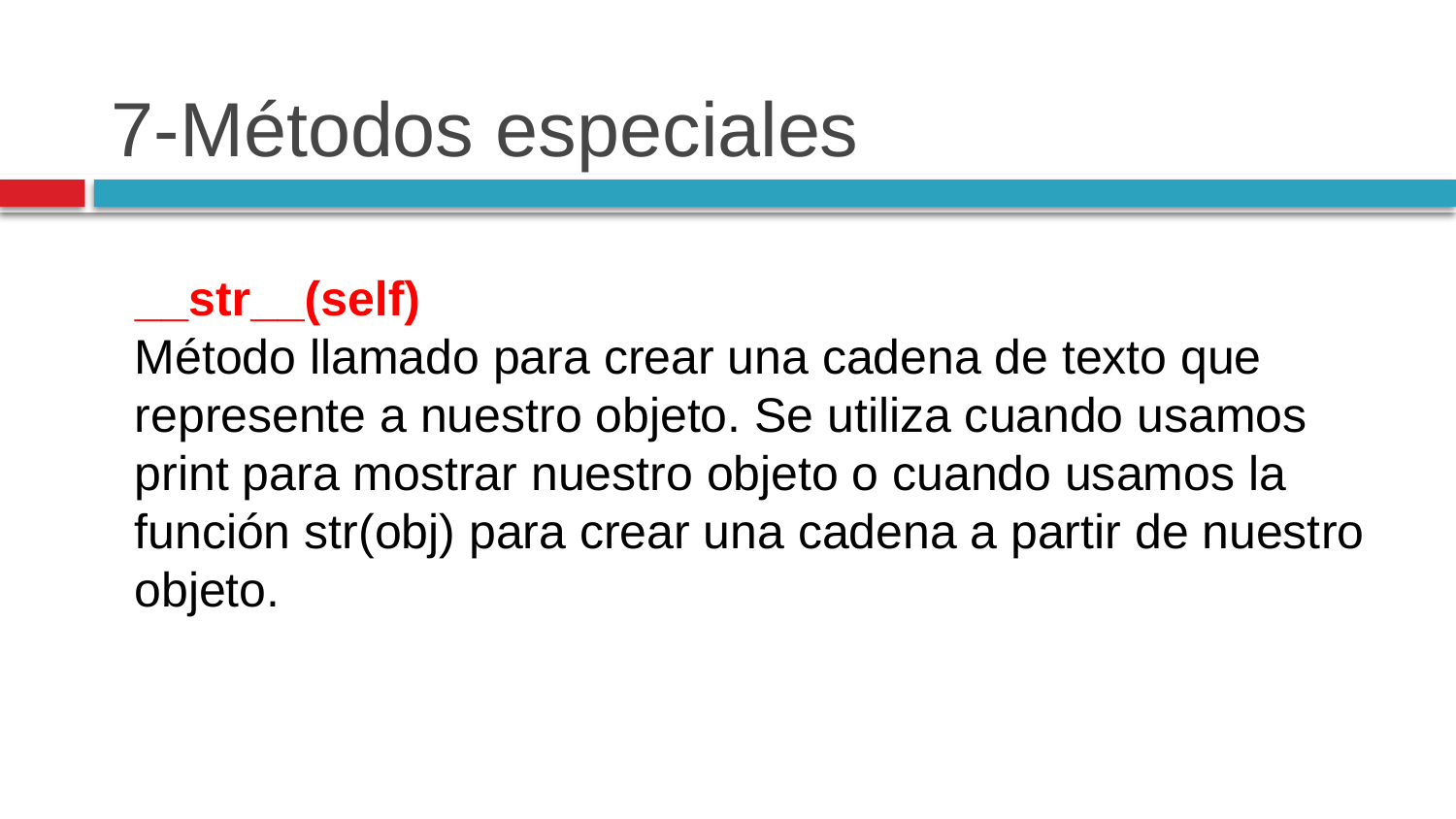

# 7-Métodos especiales
__str__(self)
Método llamado para crear una cadena de texto que represente a nuestro objeto. Se utiliza cuando usamos print para mostrar nuestro objeto o cuando usamos la función str(obj) para crear una cadena a partir de nuestro objeto.